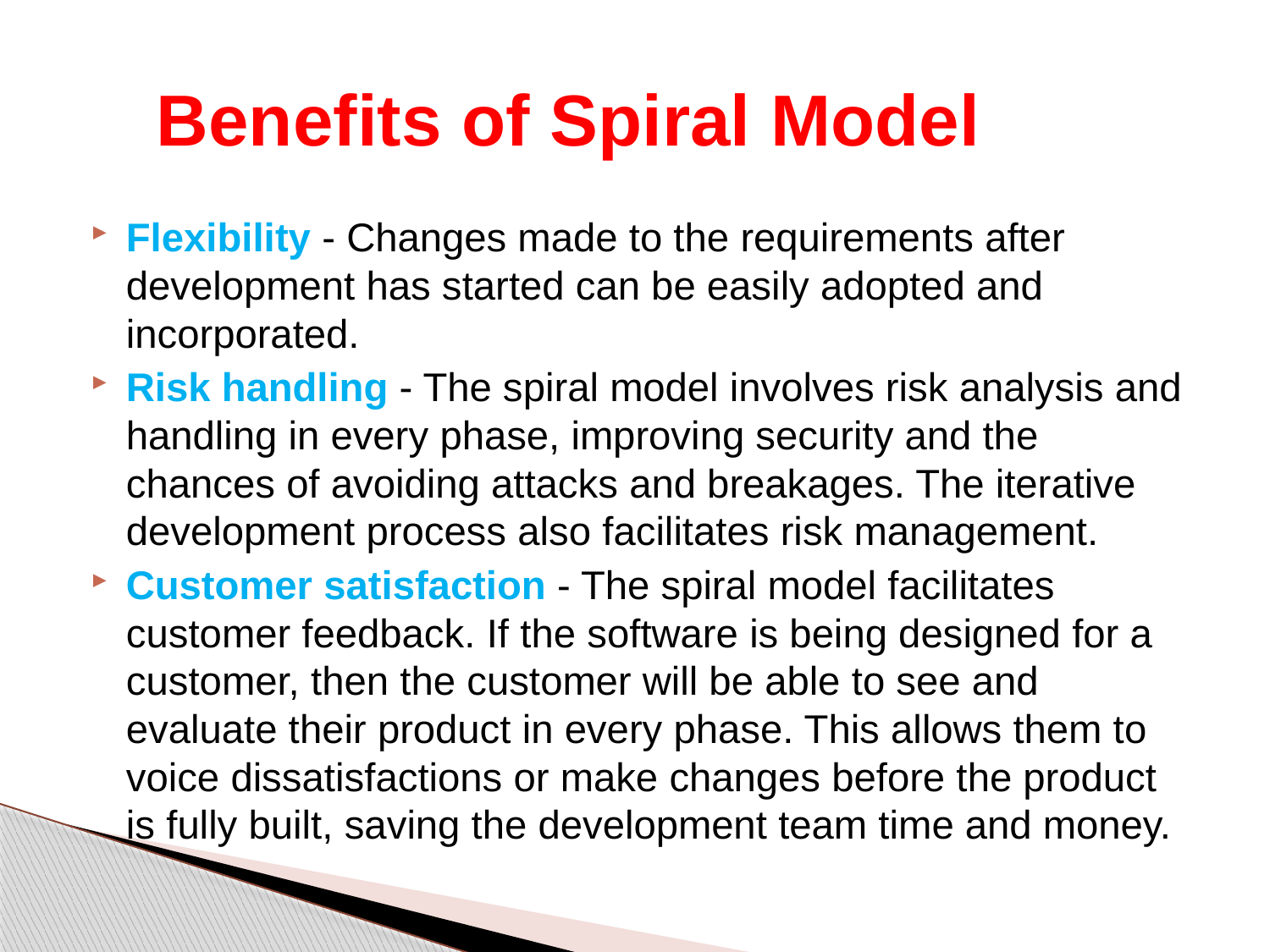

# Benefits of Spiral Model
Flexibility - Changes made to the requirements after development has started can be easily adopted and incorporated.
Risk handling - The spiral model involves risk analysis and handling in every phase, improving security and the chances of avoiding attacks and breakages. The iterative development process also facilitates risk management.
Customer satisfaction - The spiral model facilitates customer feedback. If the software is being designed for a customer, then the customer will be able to see and evaluate their product in every phase. This allows them to voice dissatisfactions or make changes before the product is fully built, saving the development team time and money.